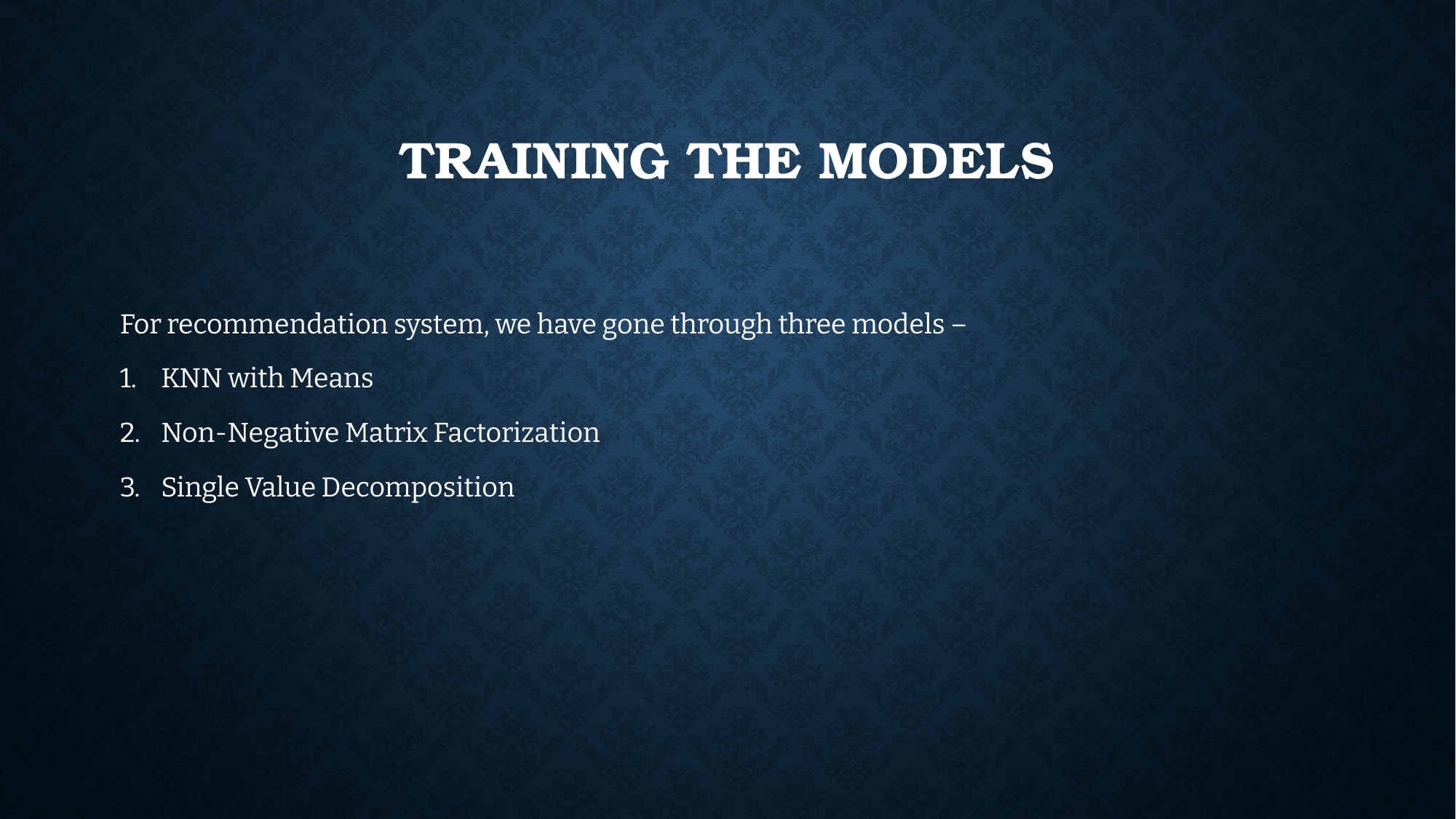

# Training the models
For recommendation system, we have gone through three models –
KNN with Means
Non-Negative Matrix Factorization
Single Value Decomposition